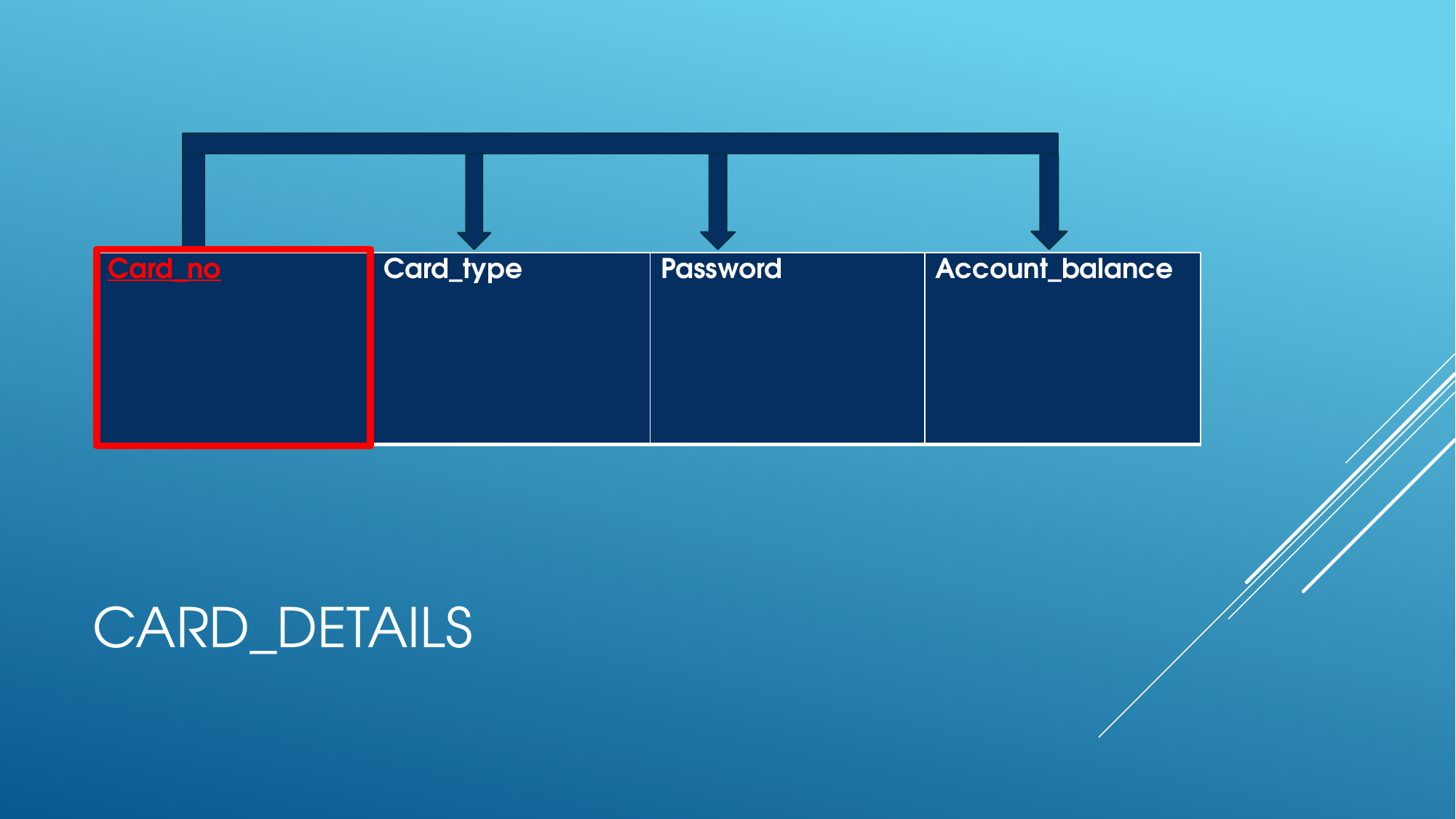

| Card\_no | Card\_type | Password | Account\_balance |
| --- | --- | --- | --- |
# Card_Details